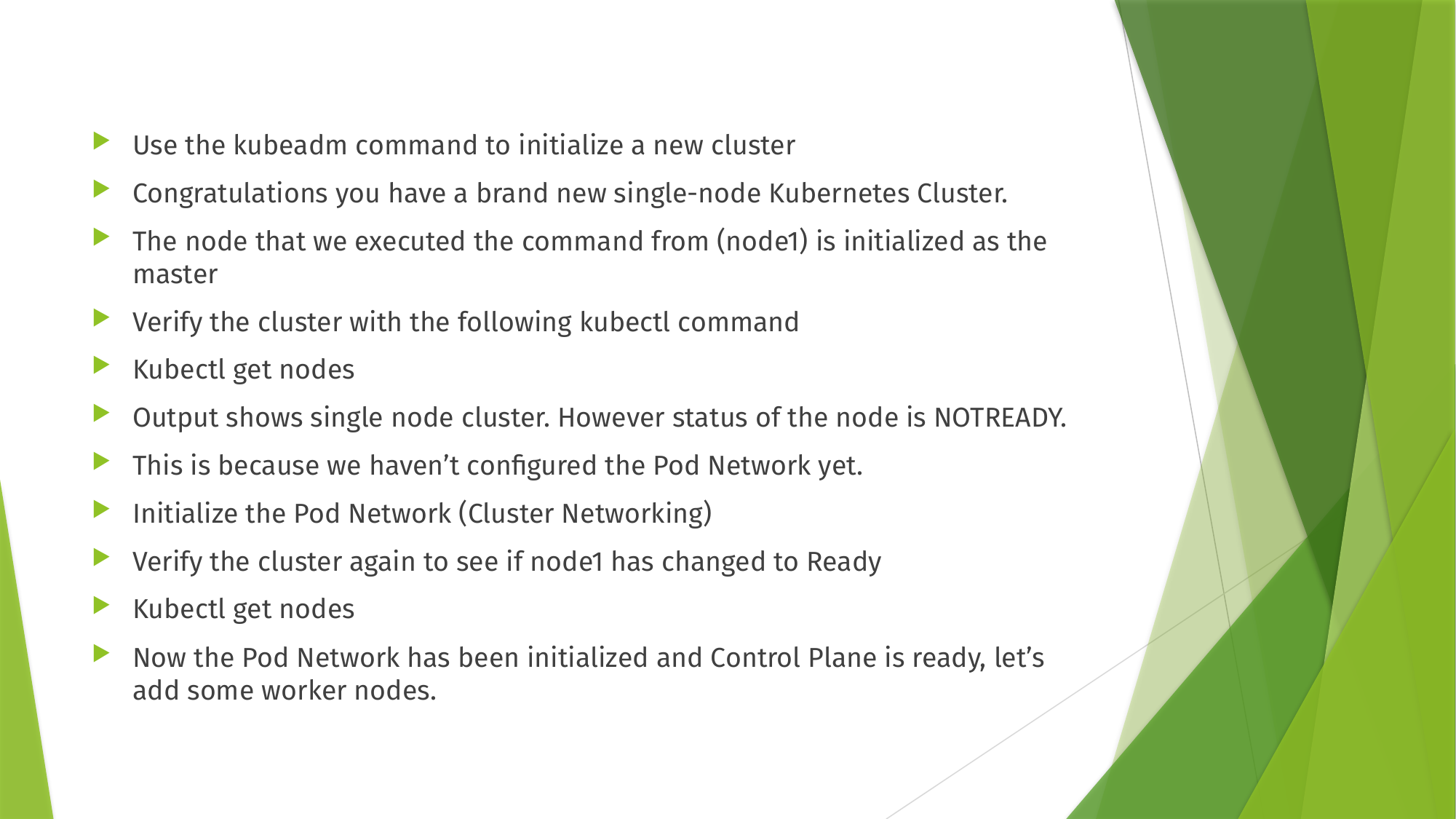

Use the kubeadm command to initialize a new cluster
Congratulations you have a brand new single-node Kubernetes Cluster.
The node that we executed the command from (node1) is initialized as the master
Verify the cluster with the following kubectl command
Kubectl get nodes
Output shows single node cluster. However status of the node is NOTREADY.
This is because we haven’t configured the Pod Network yet.
Initialize the Pod Network (Cluster Networking)
Verify the cluster again to see if node1 has changed to Ready
Kubectl get nodes
Now the Pod Network has been initialized and Control Plane is ready, let’s add some worker nodes.